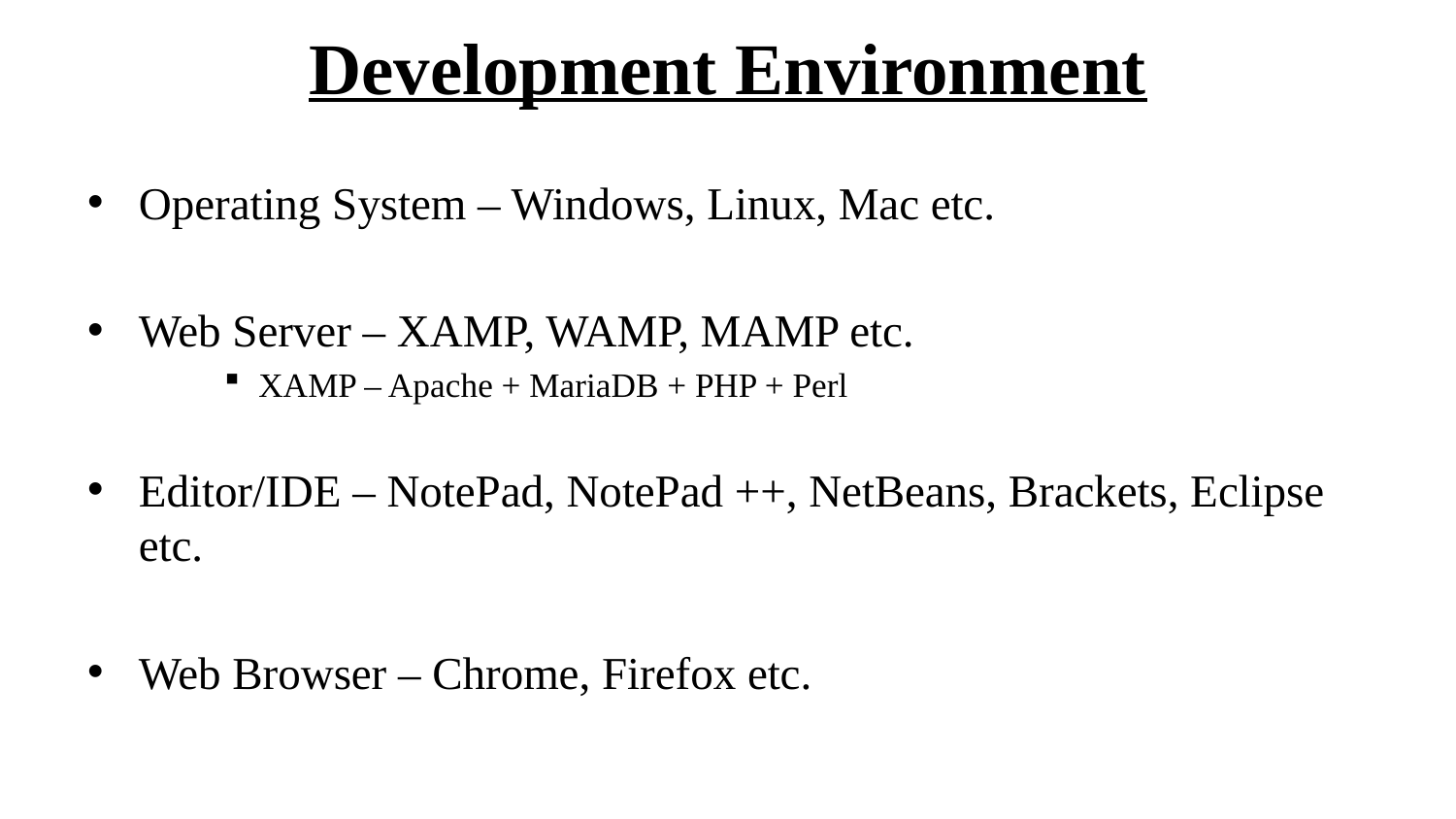

# Development Environment
Operating System – Windows, Linux, Mac etc.

Web Server – XAMP, WAMP, MAMP etc.
XAMP – Apache + MariaDB + PHP + Perl

Editor/IDE – NotePad, NotePad ++, NetBeans, Brackets, Eclipse etc.

Web Browser – Chrome, Firefox etc.